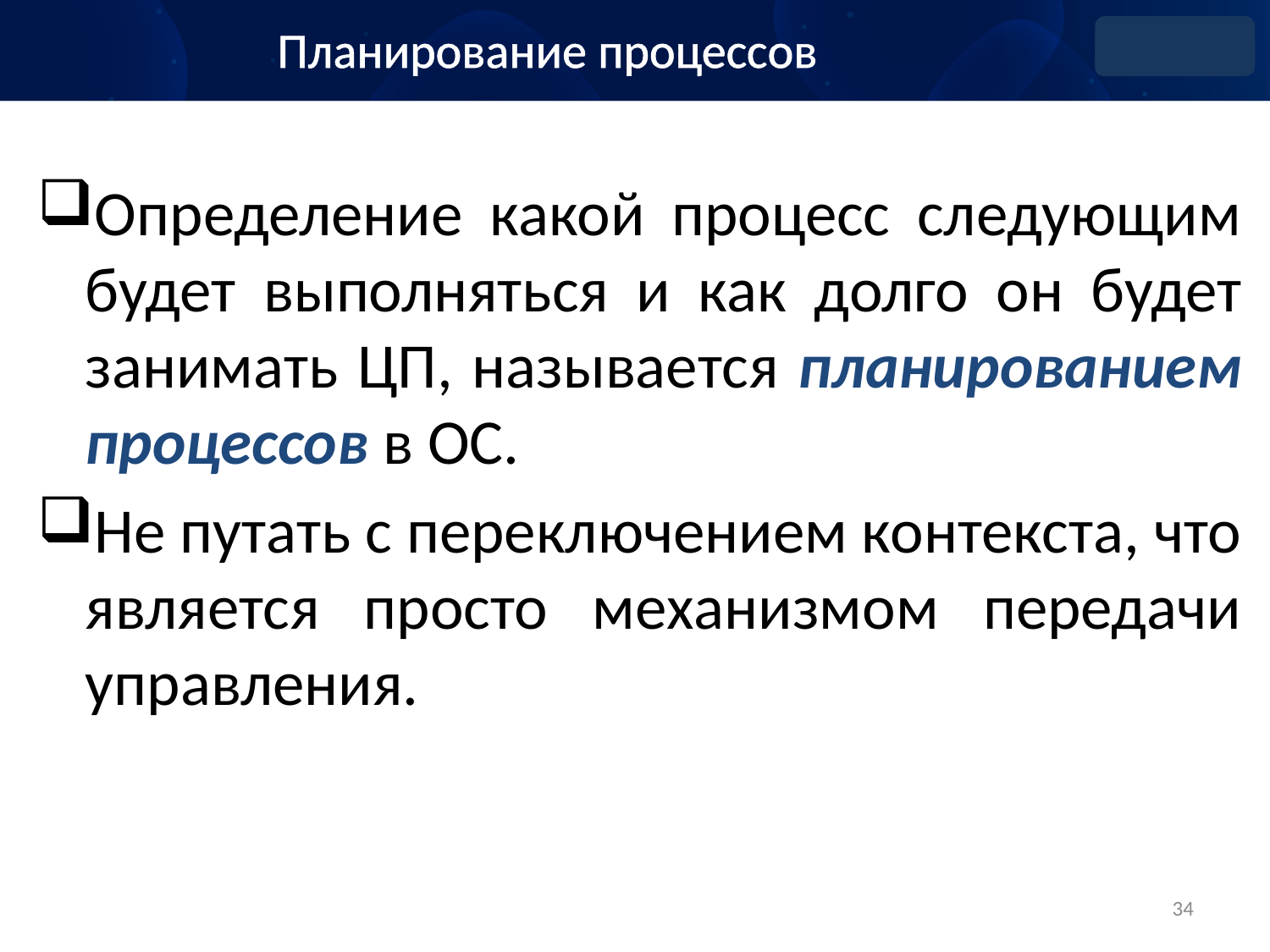

Планирование процессов
Определение какой процесс следующим будет выполняться и как долго он будет занимать ЦП, называется планированием процессов в ОС.
Не путать с переключением контекста, что является просто механизмом передачи управления.
34